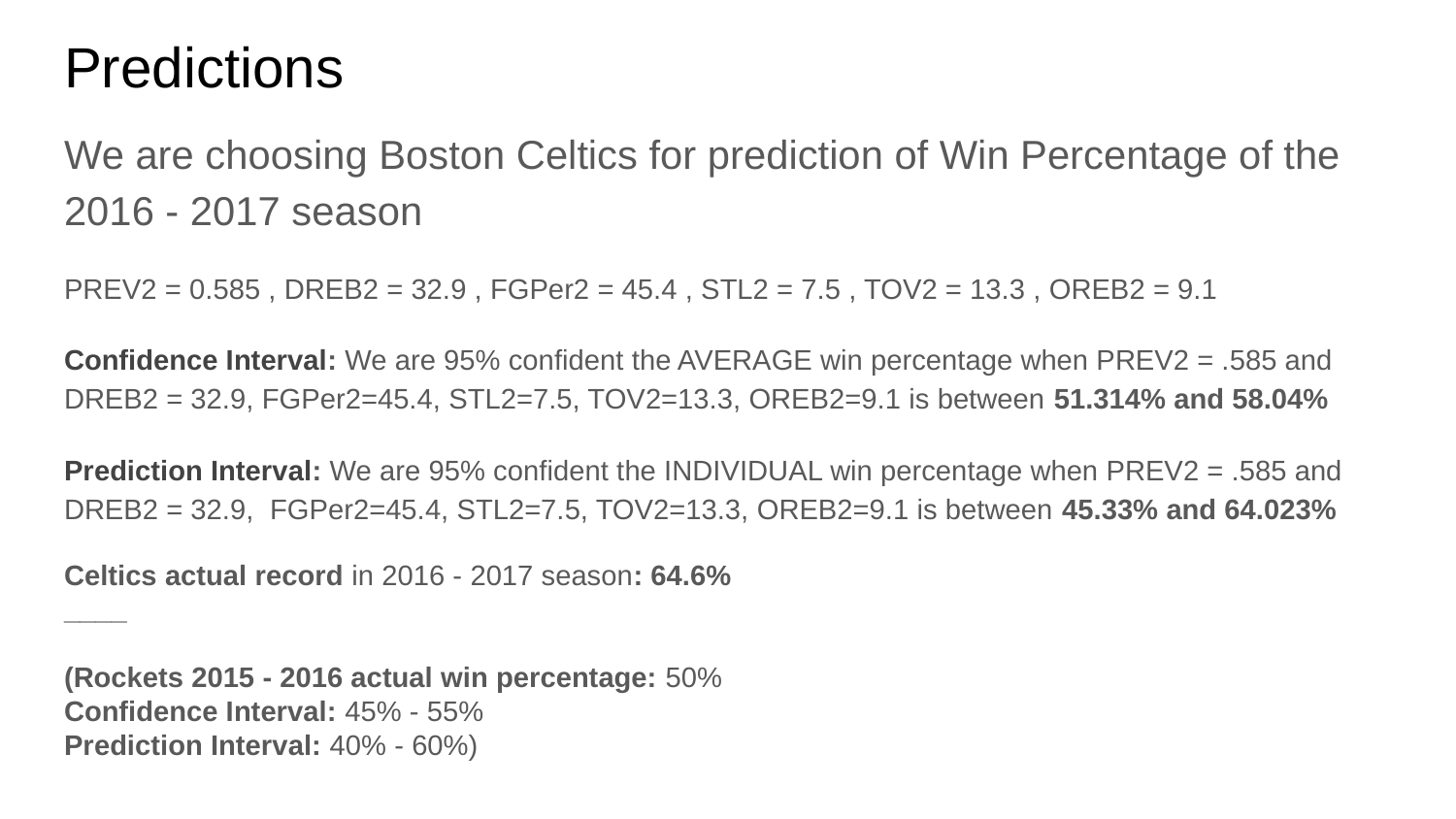

# Predictions
We are choosing Boston Celtics for prediction of Win Percentage of the 2016 - 2017 season
PREV2 = 0.585 , DREB2 = 32.9 , FGPer2 = 45.4 , STL2 = 7.5 , TOV2 = 13.3 , OREB2 = 9.1
Confidence Interval: We are 95% confident the AVERAGE win percentage when PREV2 = .585 and DREB2 = 32.9, FGPer2=45.4, STL2=7.5, TOV2=13.3, OREB2=9.1 is between 51.314% and 58.04%
Prediction Interval: We are 95% confident the INDIVIDUAL win percentage when PREV2 = .585 and DREB2 = 32.9,  FGPer2=45.4, STL2=7.5, TOV2=13.3, OREB2=9.1 is between 45.33% and 64.023%
Celtics actual record in 2016 - 2017 season: 64.6%
____

(Rockets 2015 - 2016 actual win percentage: 50%
Confidence Interval: 45% - 55%
Prediction Interval: 40% - 60%)